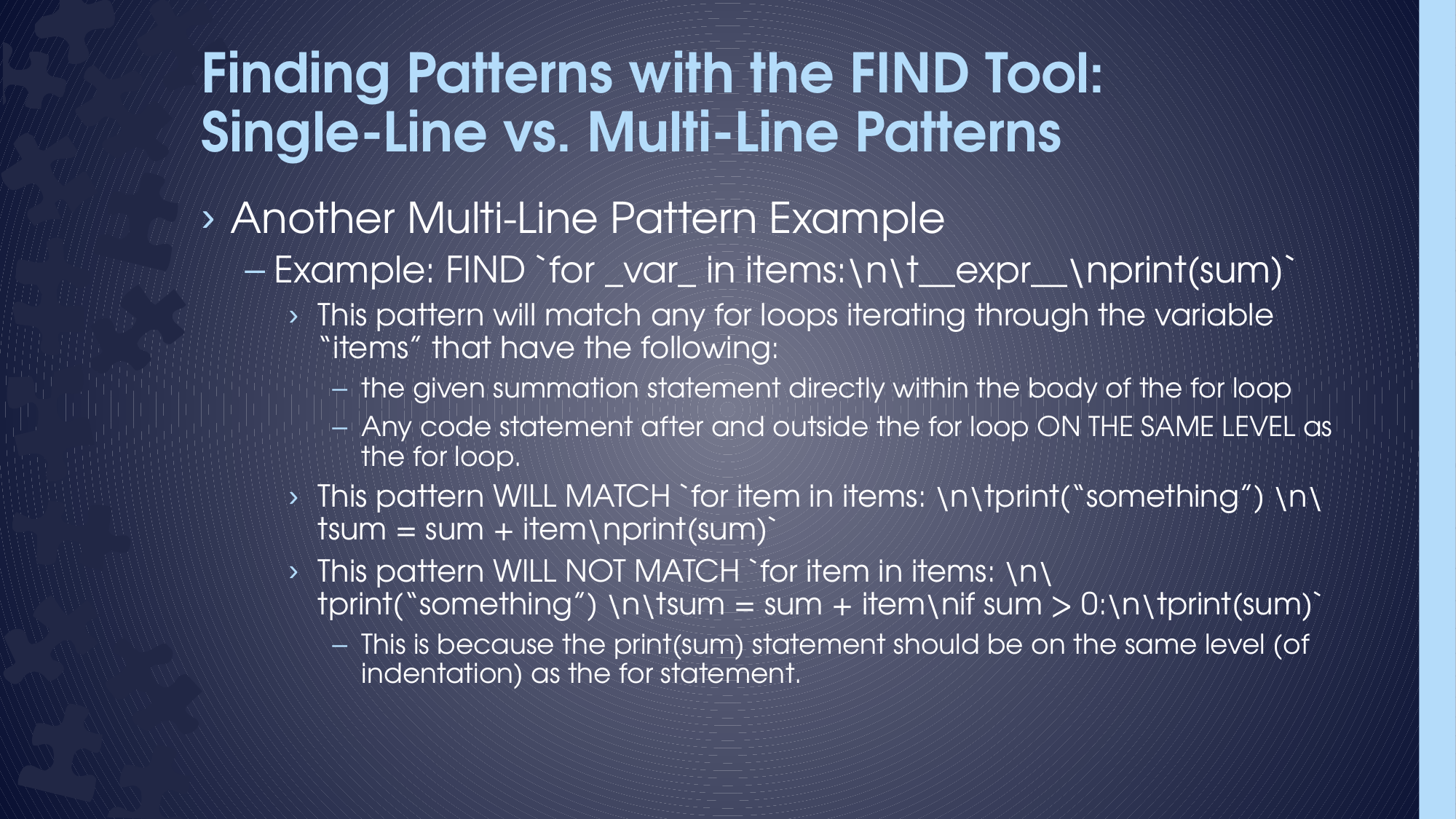

# Finding Patterns with the FIND Tool: Single-Line vs. Multi-Line Patterns
Another Multi-Line Pattern Example
Example: FIND `for _var_ in items:\n\t__expr__\nprint(sum)`
This pattern will match any for loops iterating through the variable “items” that have the following:
the given summation statement directly within the body of the for loop
Any code statement after and outside the for loop ON THE SAME LEVEL as the for loop.
This pattern WILL MATCH `for item in items: \n\tprint(“something”) \n\tsum = sum + item\nprint(sum)`
This pattern WILL NOT MATCH `for item in items: \n\tprint(“something”) \n\tsum = sum + item\nif sum > 0:\n\tprint(sum)`
This is because the print(sum) statement should be on the same level (of indentation) as the for statement.